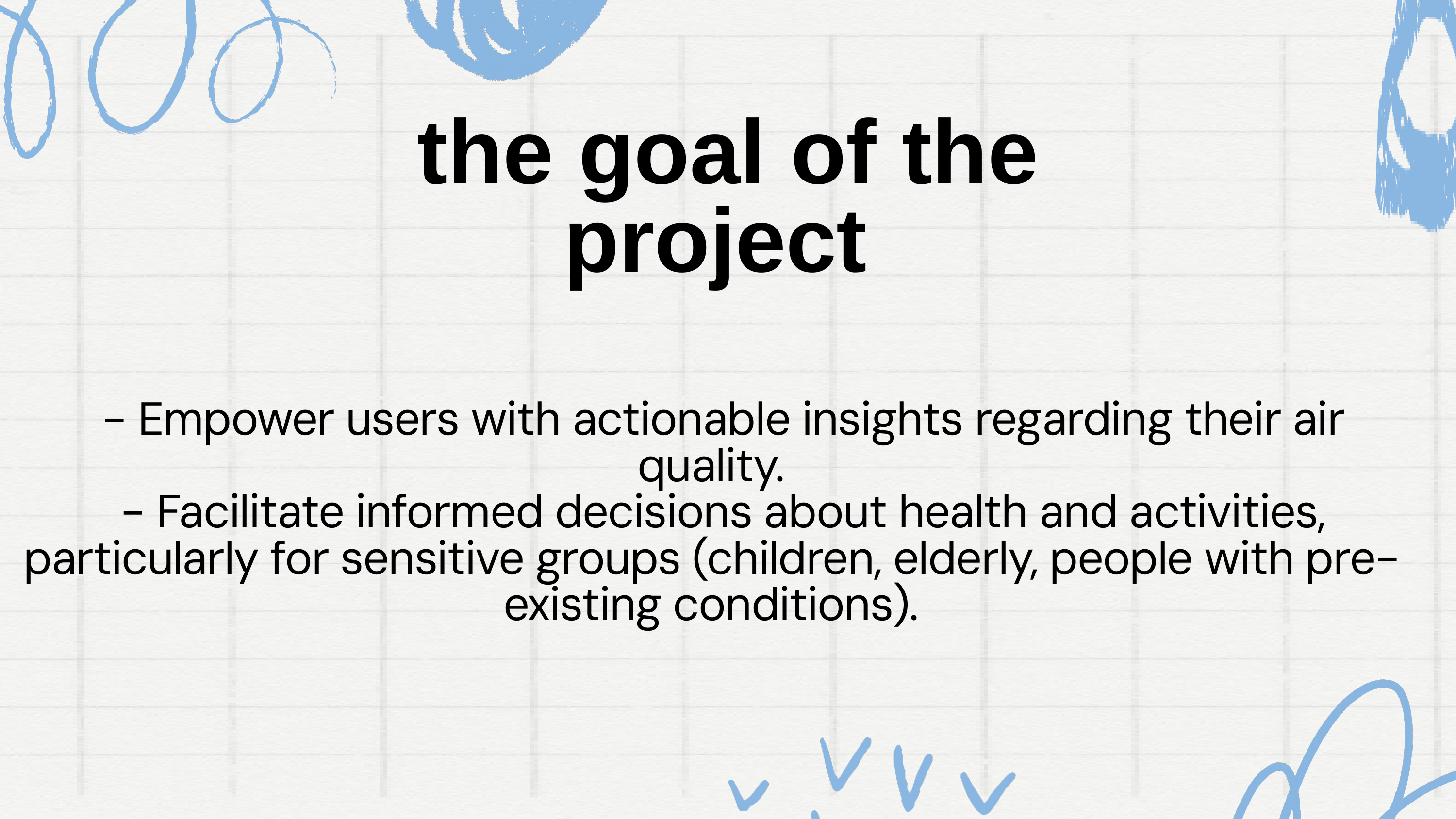

the goal of the project

  - Empower users with actionable insights regarding their air quality.
  - Facilitate informed decisions about health and activities, particularly for sensitive groups (children, elderly, people with pre-existing conditions).